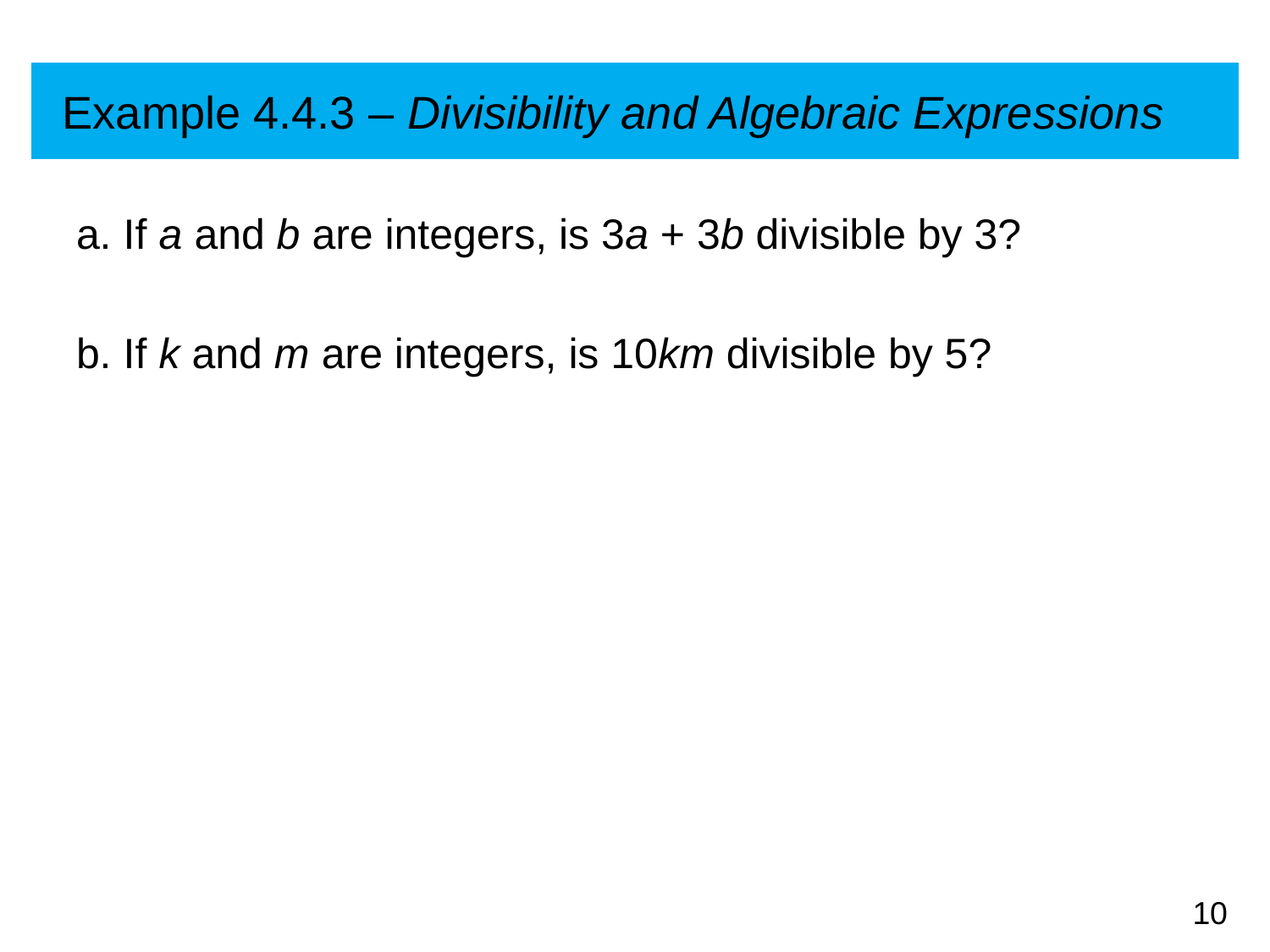

# Example 4.4.3 – Divisibility and Algebraic Expressions
a. If a and b are integers, is 3a + 3b divisible by 3?

b. If k and m are integers, is 10km divisible by 5?